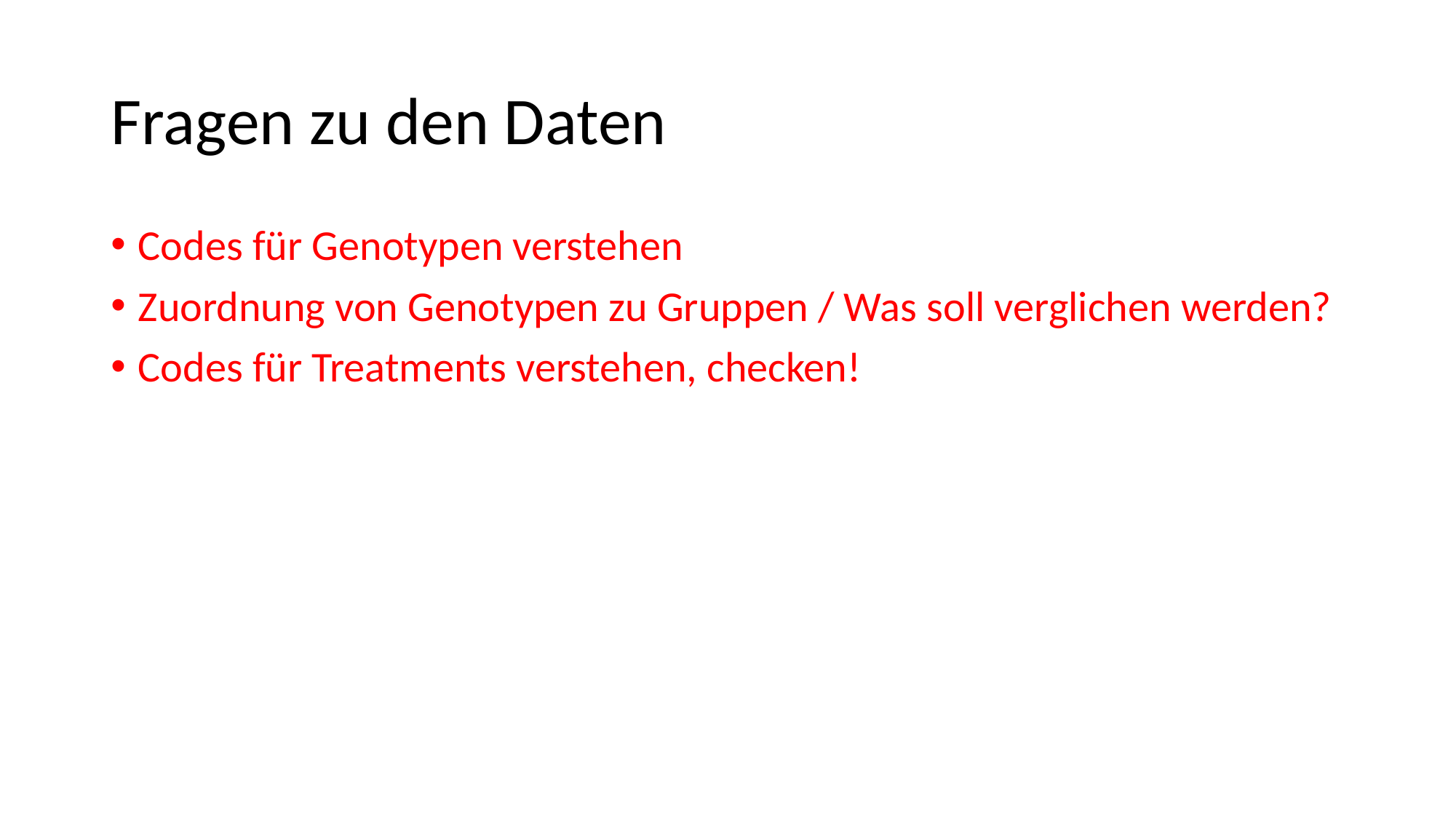

# Fragen zu den Daten
Codes für Genotypen verstehen
Zuordnung von Genotypen zu Gruppen / Was soll verglichen werden?
Codes für Treatments verstehen, checken!